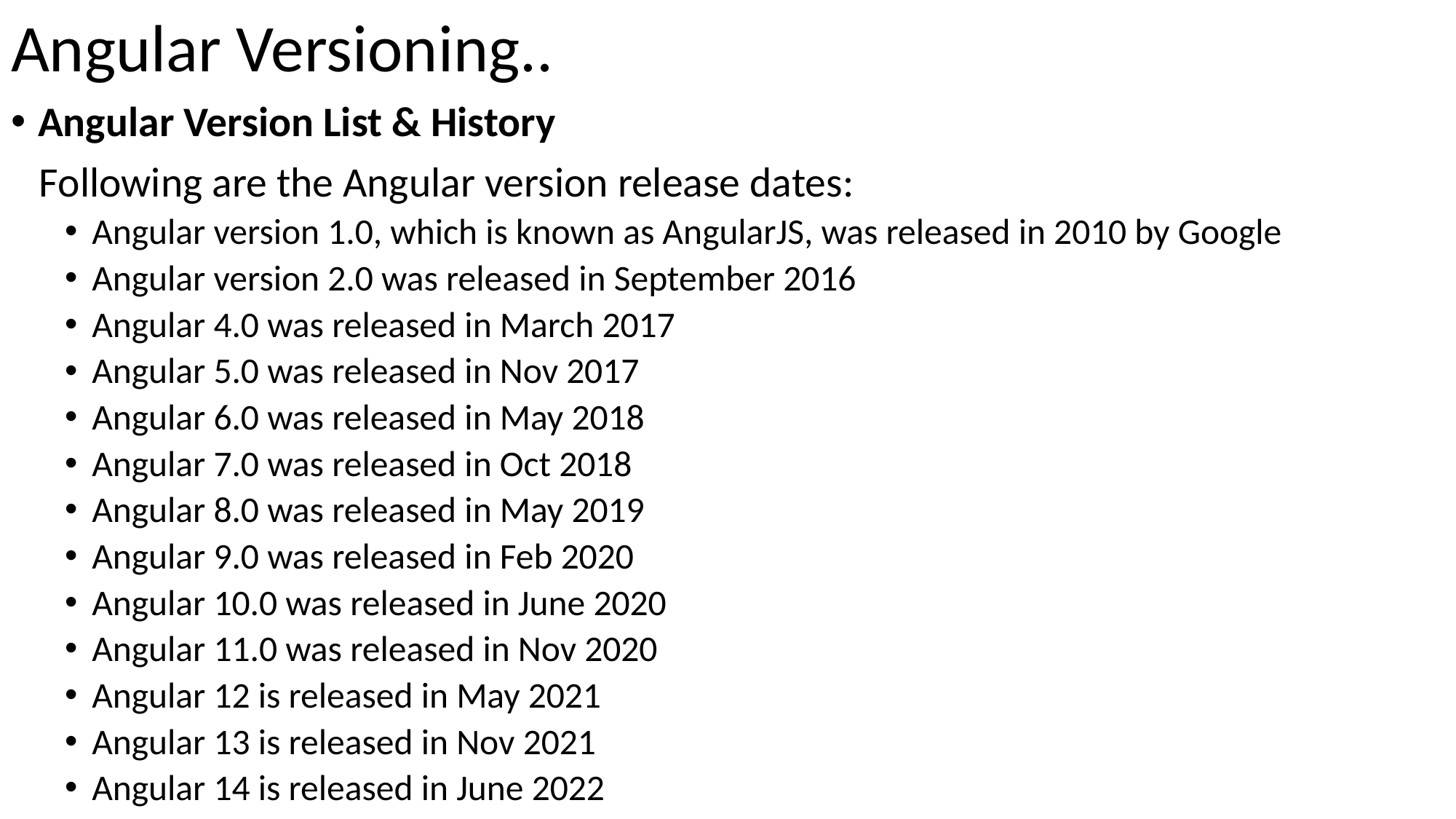

# Angular Versioning..
Angular Version List & History
   Following are the Angular version release dates:
Angular version 1.0, which is known as AngularJS, was released in 2010 by Google
Angular version 2.0 was released in September 2016
Angular 4.0 was released in March 2017
Angular 5.0 was released in Nov 2017
Angular 6.0 was released in May 2018
Angular 7.0 was released in Oct 2018
Angular 8.0 was released in May 2019
Angular 9.0 was released in Feb 2020
Angular 10.0 was released in June 2020
Angular 11.0 was released in Nov 2020
Angular 12 is released in May 2021
Angular 13 is released in Nov 2021
Angular 14 is released in June 2022